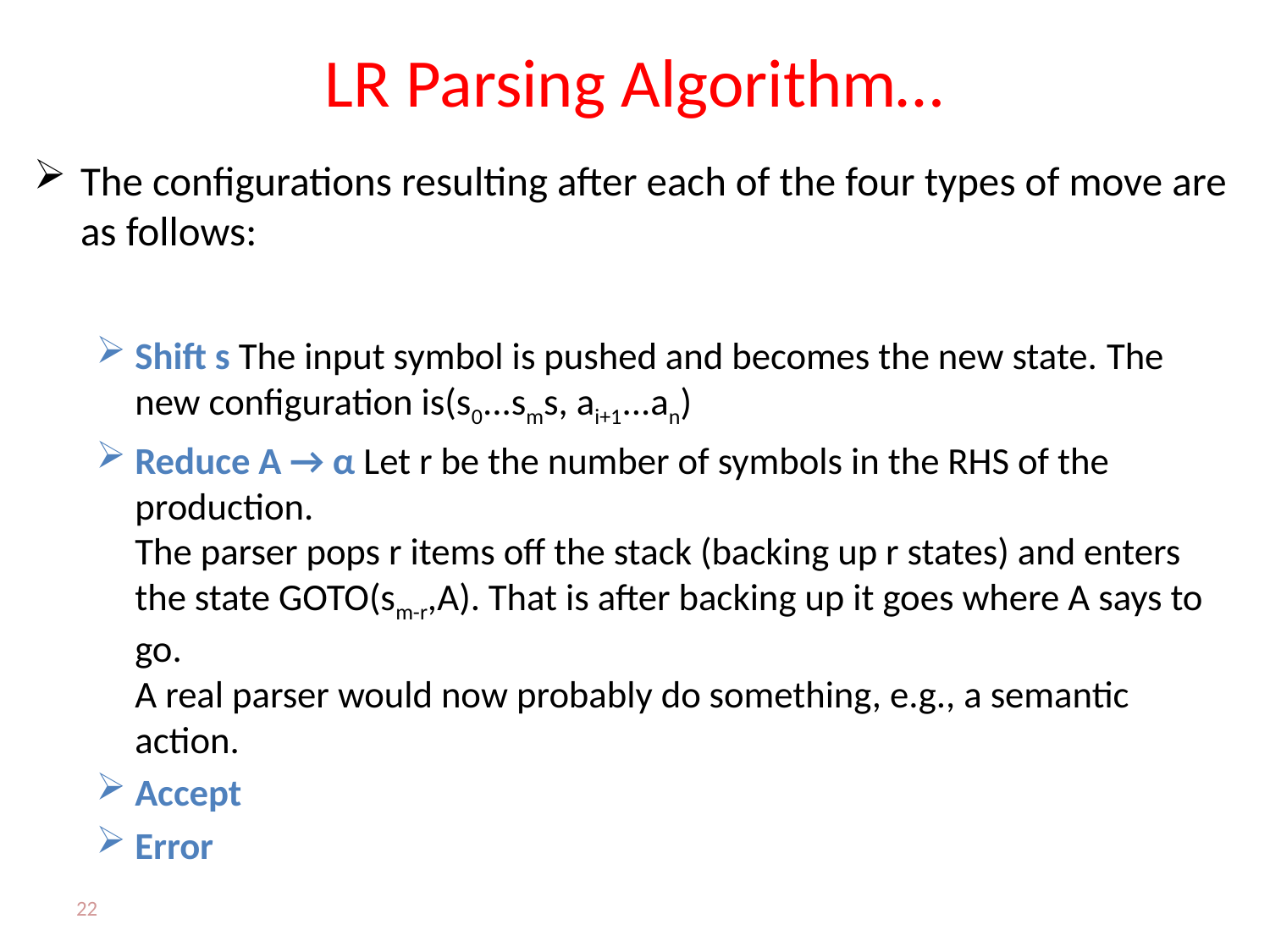

# LR Parsing Algorithm…
The configurations resulting after each of the four types of move are as follows:

Shift s The input symbol is pushed and becomes the new state. The new configuration is(s0...sms, ai+1...an)
Reduce A → α Let r be the number of symbols in the RHS of the production.
The parser pops r items off the stack (backing up r states) and enters the state GOTO(sm-r,A). That is after backing up it goes where A says to go.
A real parser would now probably do something, e.g., a semantic action.
Accept
Error
22